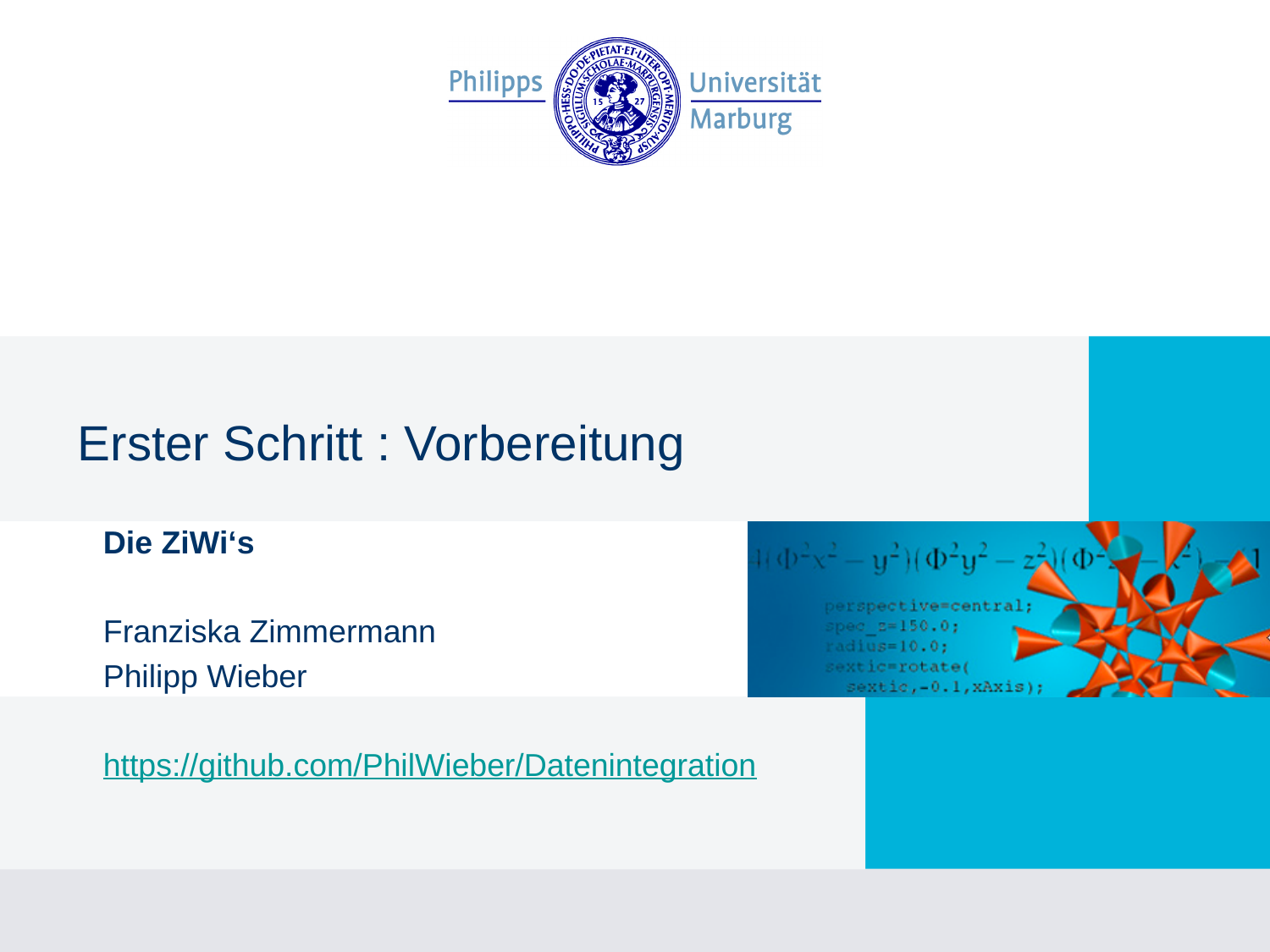

# Erster Schritt : Vorbereitung
Die ZiWi‘s

Franziska Zimmermann
Philipp Wieber

https://github.com/PhilWieber/Datenintegration